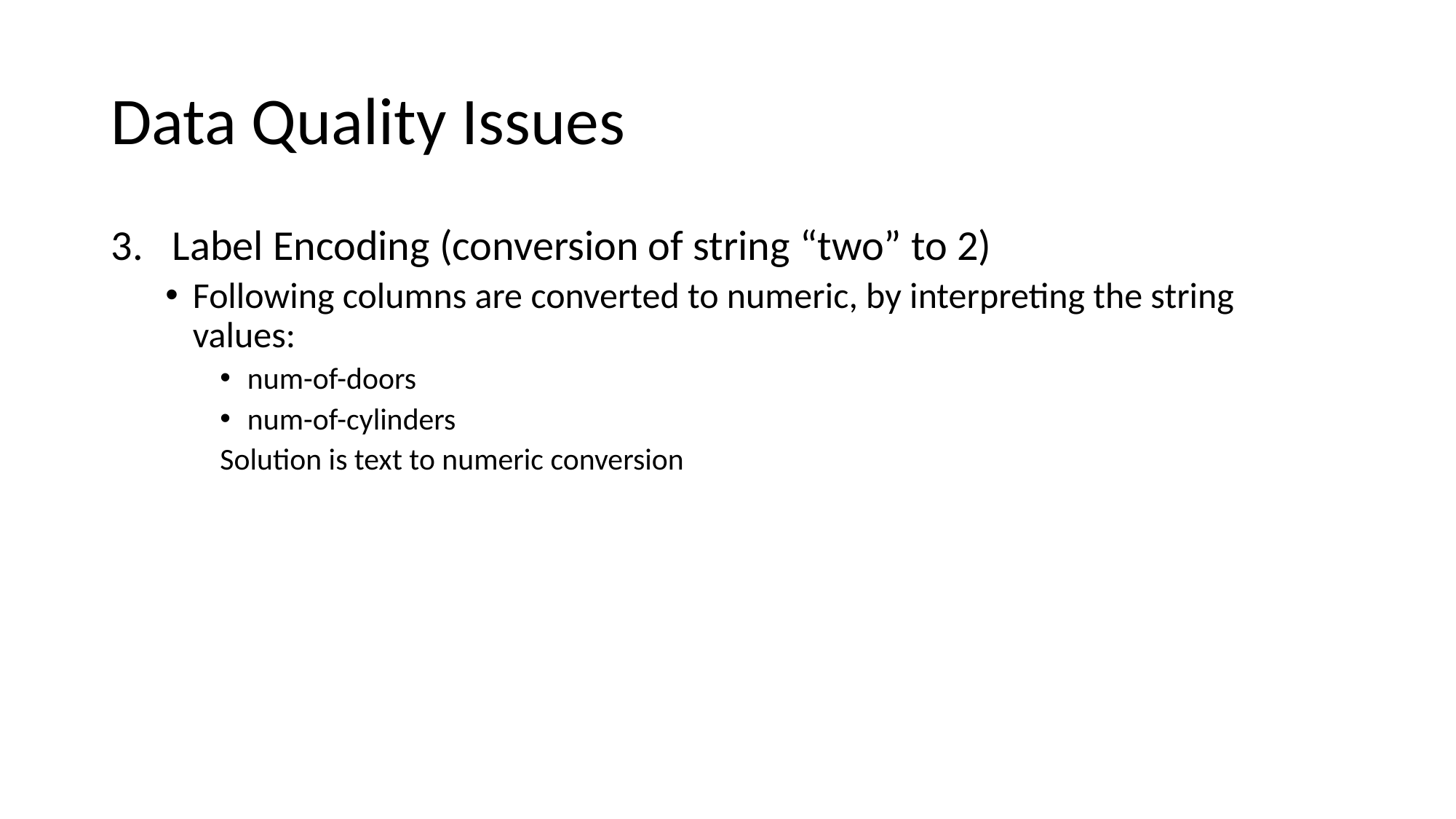

# Data Quality Issues
Label Encoding (conversion of string “two” to 2)
Following columns are converted to numeric, by interpreting the string values:
num-of-doors
num-of-cylinders
Solution is text to numeric conversion